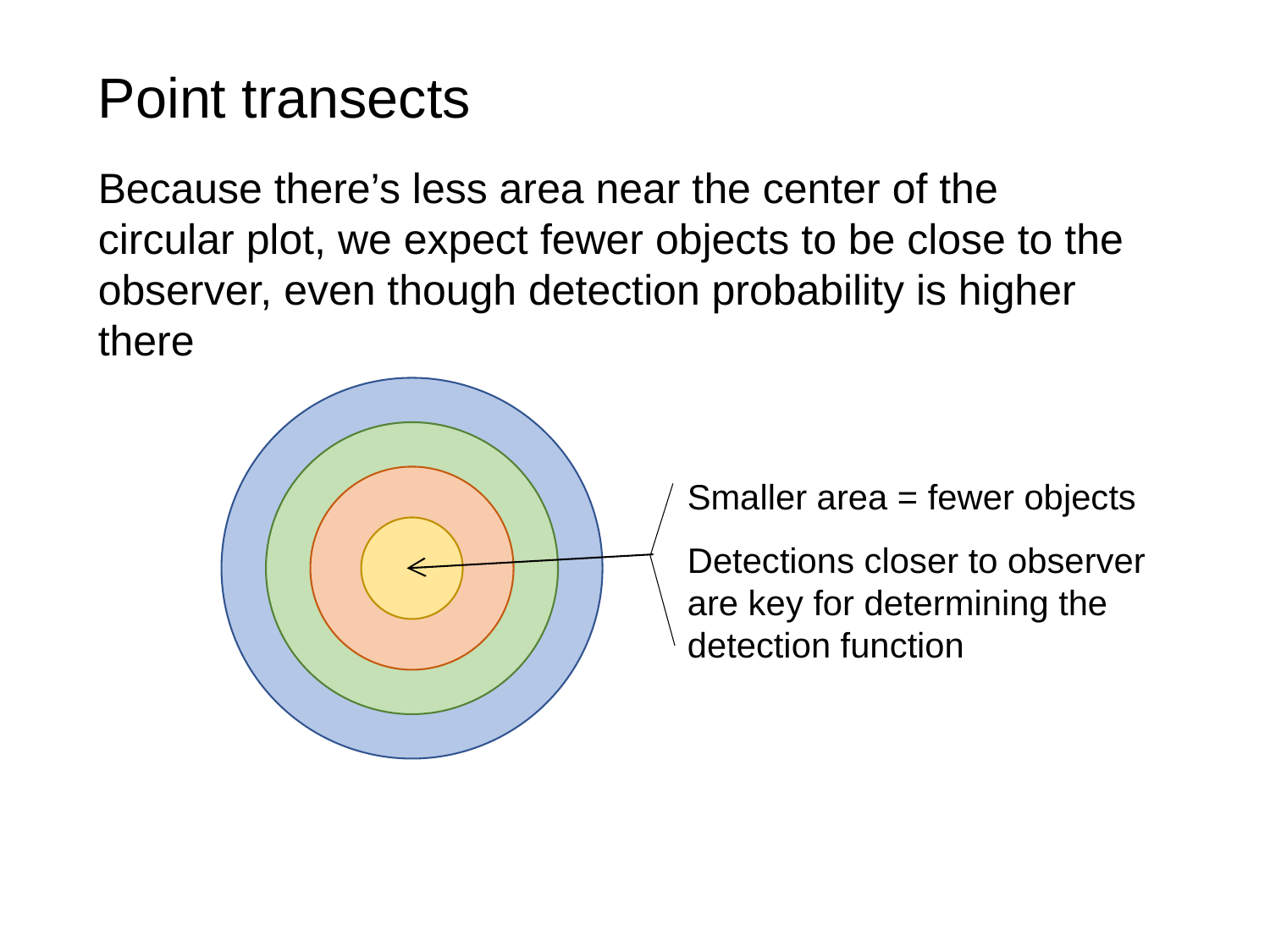

Point transects
Because there’s less area near the center of the circular plot, we expect fewer objects to be close to the observer, even though detection probability is higher there

Smaller area = fewer objects
Detections closer to observer are key for determining the detection function